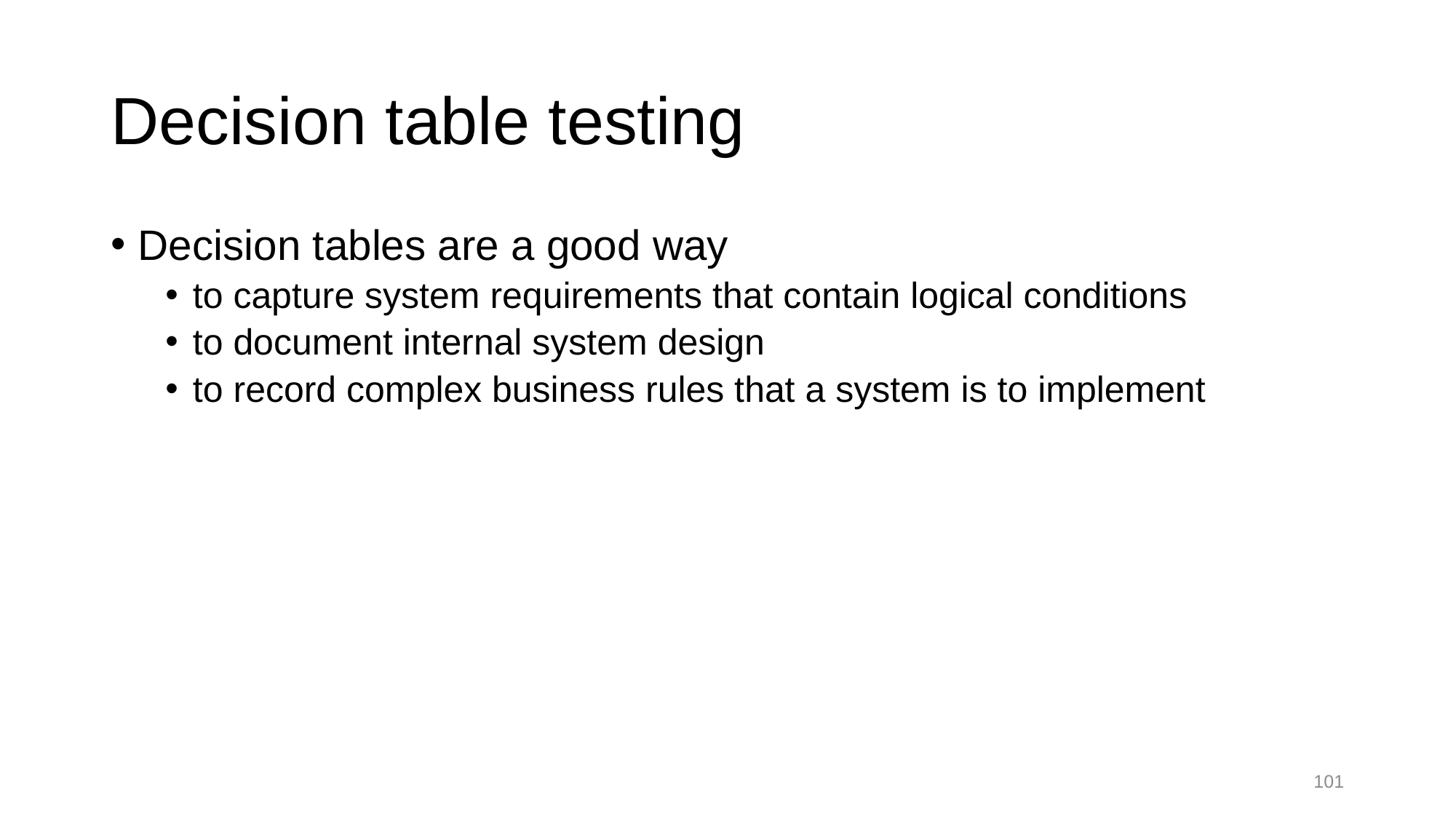

# Decision table testing
Decision tables are a good way
to capture system requirements that contain logical conditions
to document internal system design
to record complex business rules that a system is to implement
101